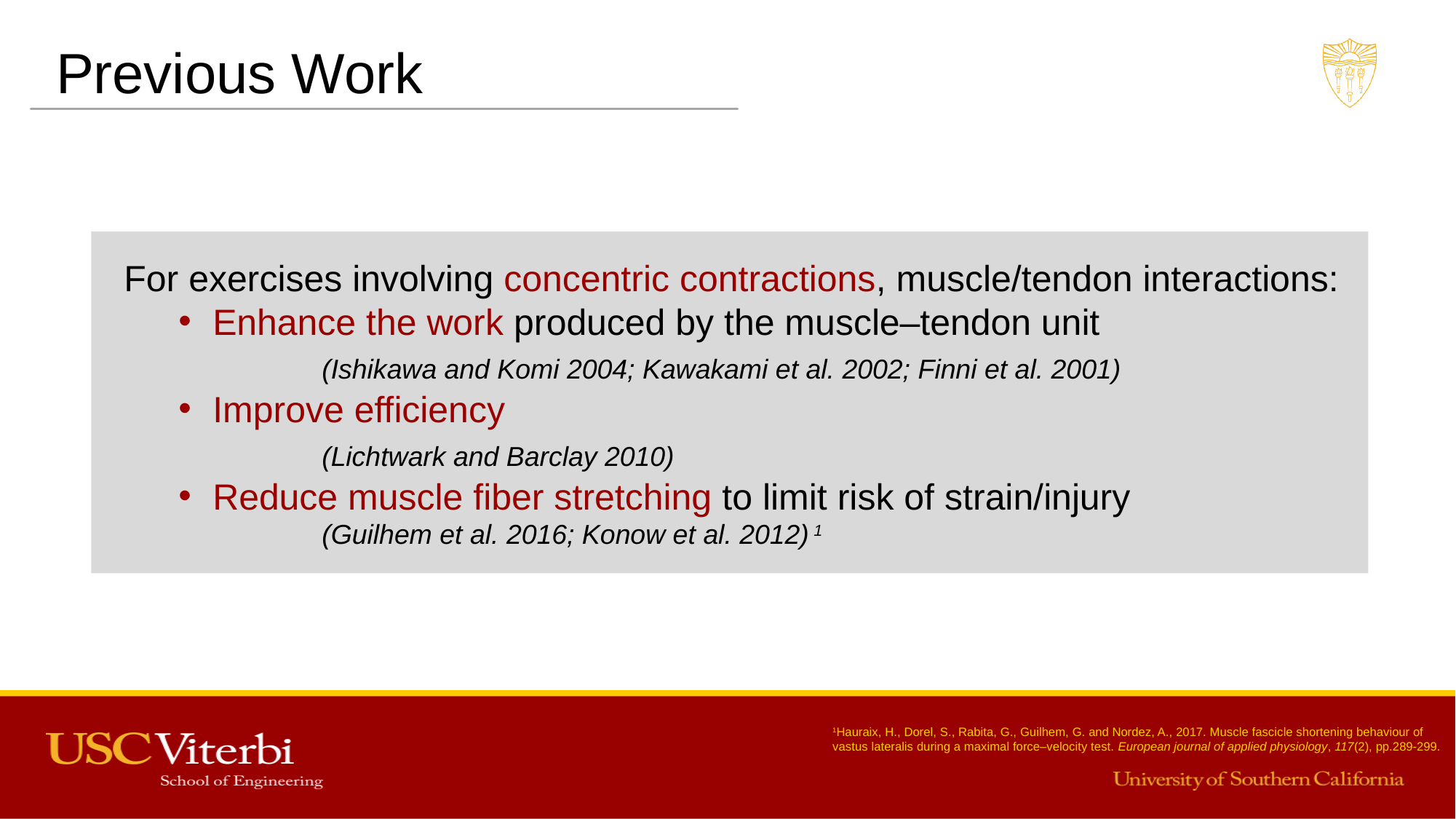

Previous Work
For exercises involving concentric contractions, muscle/tendon interactions:
Enhance the work produced by the muscle–tendon unit
	(Ishikawa and Komi 2004; Kawakami et al. 2002; Finni et al. 2001)
Improve efficiency
	(Lichtwark and Barclay 2010)
Reduce muscle fiber stretching to limit risk of strain/injury
	(Guilhem et al. 2016; Konow et al. 2012) 1
1Hauraix, H., Dorel, S., Rabita, G., Guilhem, G. and Nordez, A., 2017. Muscle fascicle shortening behaviour of
vastus lateralis during a maximal force–velocity test. European journal of applied physiology, 117(2), pp.289-299.